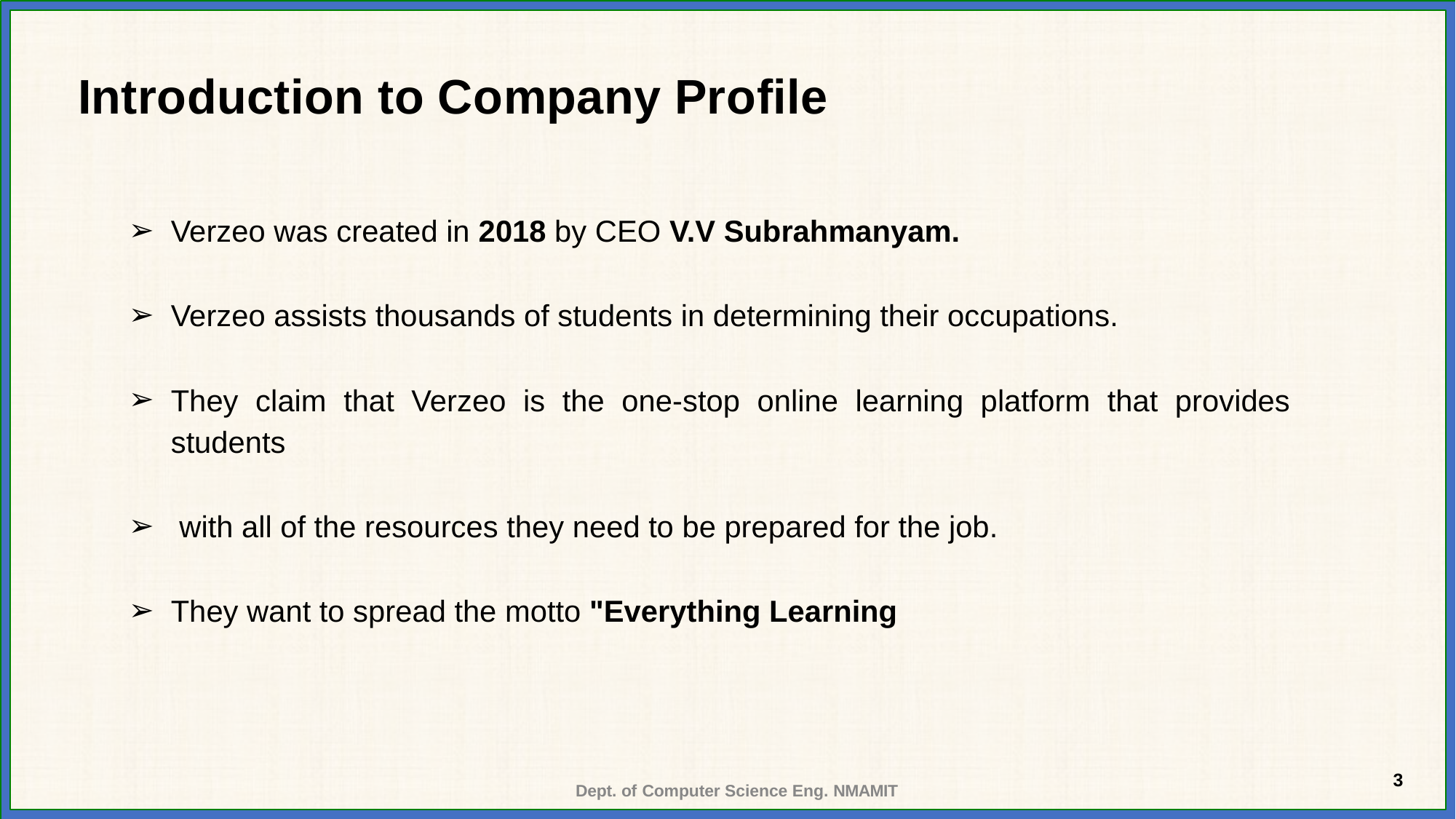

# Introduction to Company Profile

Verzeo was created in 2018 by CEO V.V Subrahmanyam.

Verzeo assists thousands of students in determining their occupations.

They claim that Verzeo is the one-stop online learning platform that provides students

 with all of the resources they need to be prepared for the job.

They want to spread the motto "Everything Learning

3
Dept. of Computer Science Eng. NMAMIT